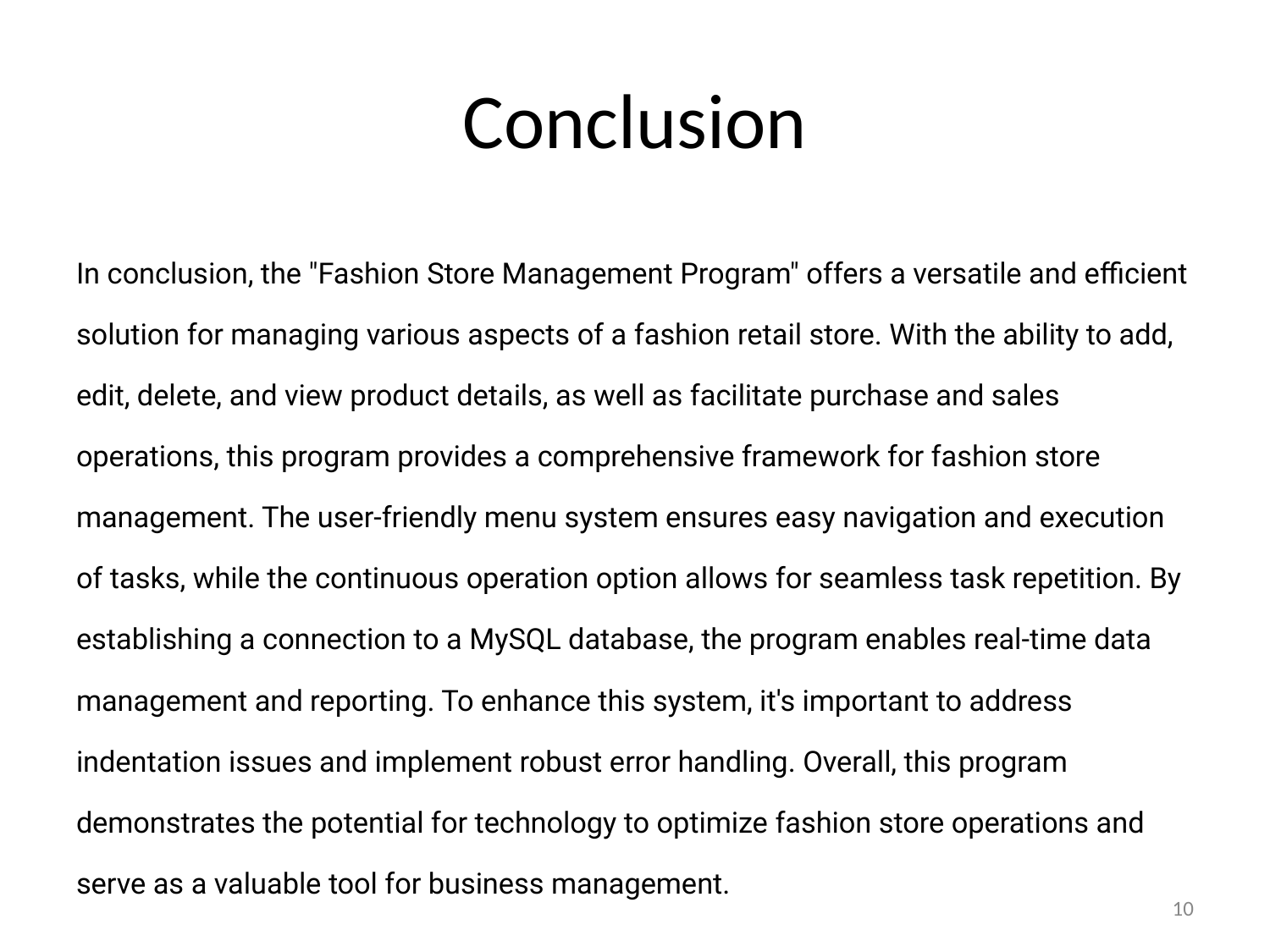

# Conclusion
In conclusion, the "Fashion Store Management Program" offers a versatile and efficient solution for managing various aspects of a fashion retail store. With the ability to add, edit, delete, and view product details, as well as facilitate purchase and sales operations, this program provides a comprehensive framework for fashion store management. The user-friendly menu system ensures easy navigation and execution of tasks, while the continuous operation option allows for seamless task repetition. By establishing a connection to a MySQL database, the program enables real-time data management and reporting. To enhance this system, it's important to address indentation issues and implement robust error handling. Overall, this program demonstrates the potential for technology to optimize fashion store operations and serve as a valuable tool for business management.

10